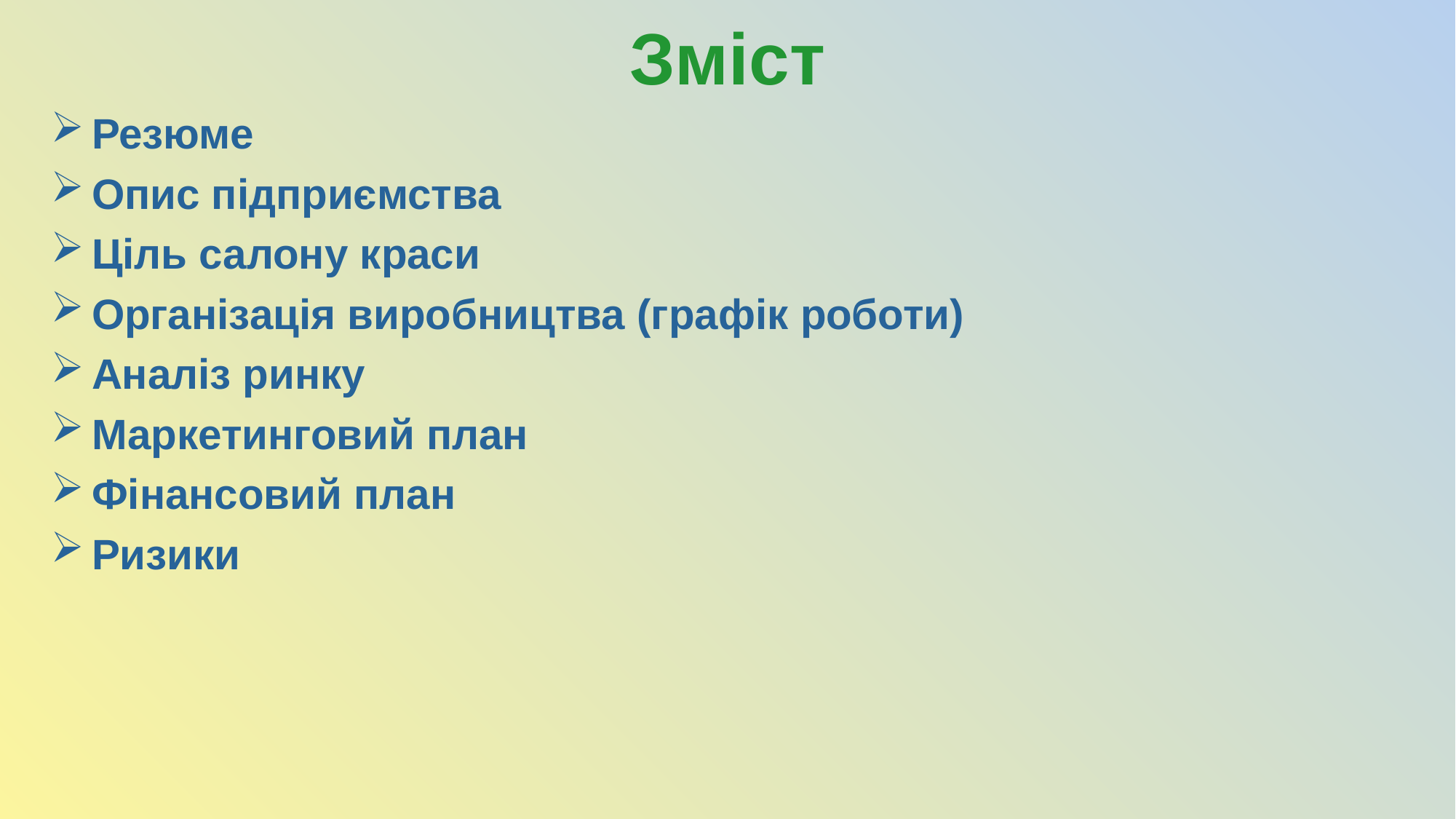

Зміст
Резюме
Опис підприємства
Ціль салону краси
Організація виробництва (графік роботи)
Аналіз ринку
Маркетинговий план
Фінансовий план
Ризики